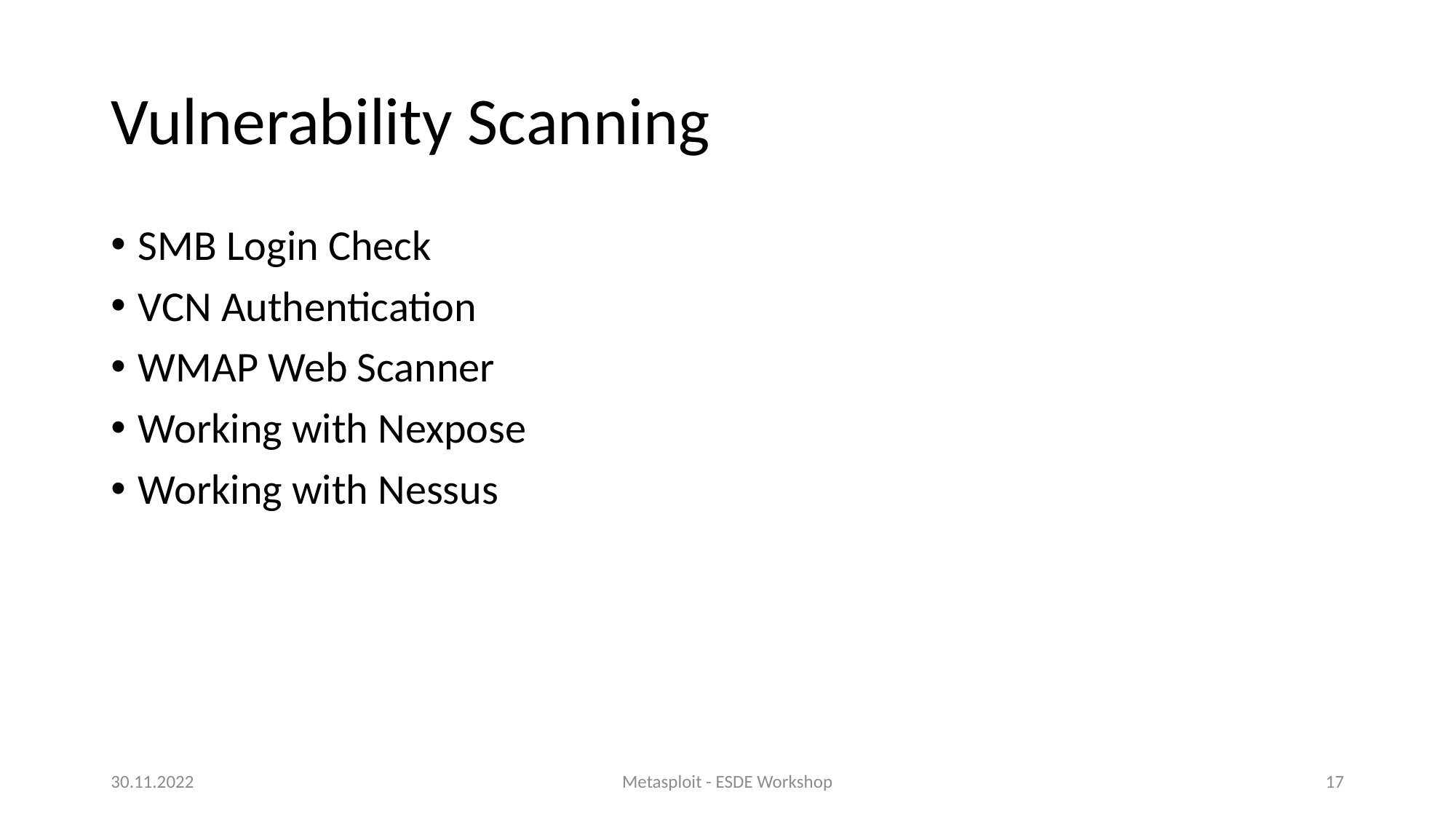

# Vulnerability Scanning
SMB Login Check
VCN Authentication
WMAP Web Scanner
Working with Nexpose
Working with Nessus
30.11.2022
Metasploit - ESDE Workshop
17